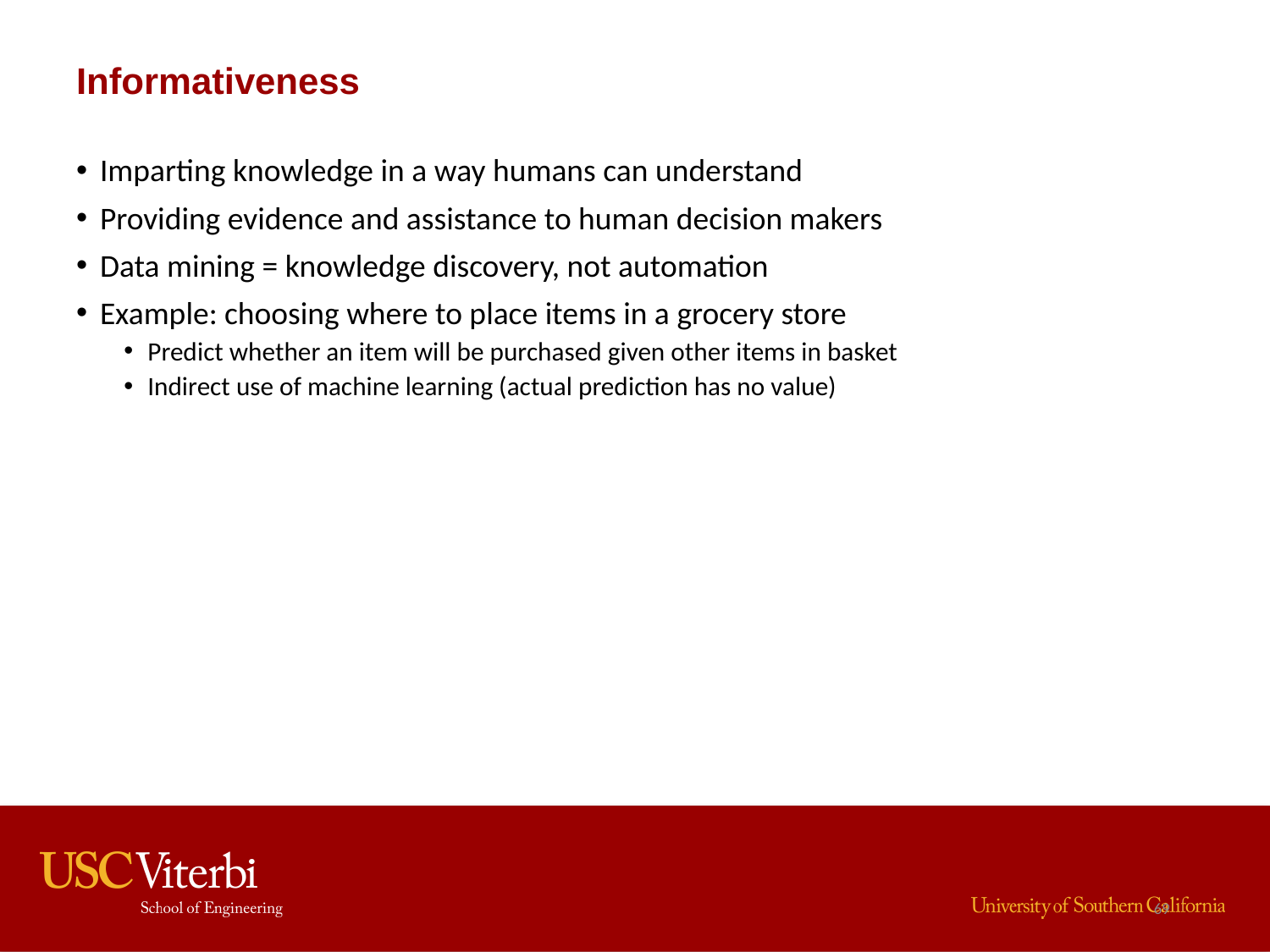

# Informativeness
Imparting knowledge in a way humans can understand
Providing evidence and assistance to human decision makers
Data mining = knowledge discovery, not automation
Example: choosing where to place items in a grocery store
Predict whether an item will be purchased given other items in basket
Indirect use of machine learning (actual prediction has no value)
69